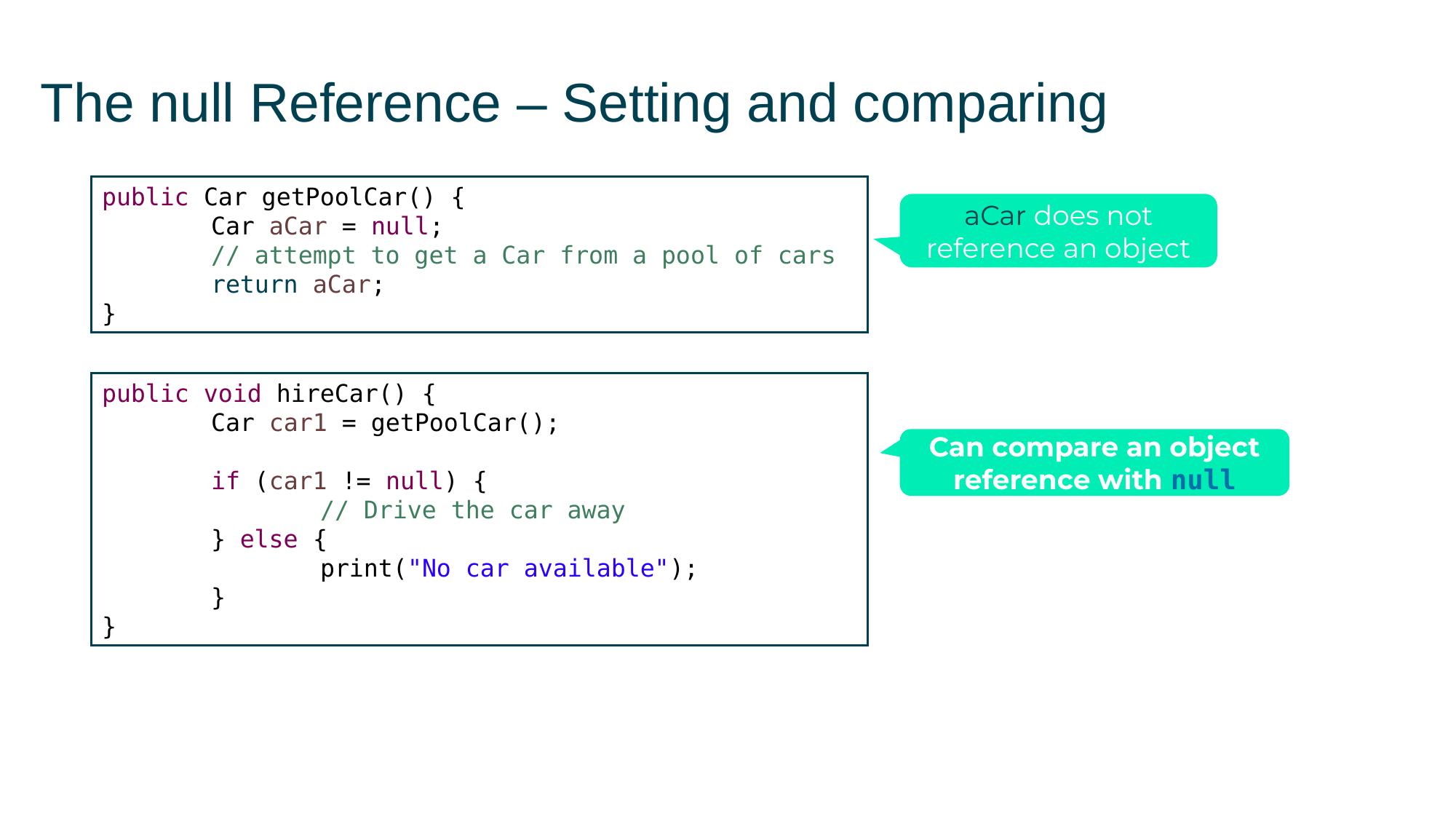

# The null Reference – Setting and comparing
public Car getPoolCar() {
	Car aCar = null;
	// attempt to get a Car from a pool of cars
	return aCar;
}
aCar does not reference an object
public void hireCar() {
	Car car1 = getPoolCar();

	if (car1 != null) {
		// Drive the car away
	} else {
		print("No car available");
	}
}
Can compare an object reference with null